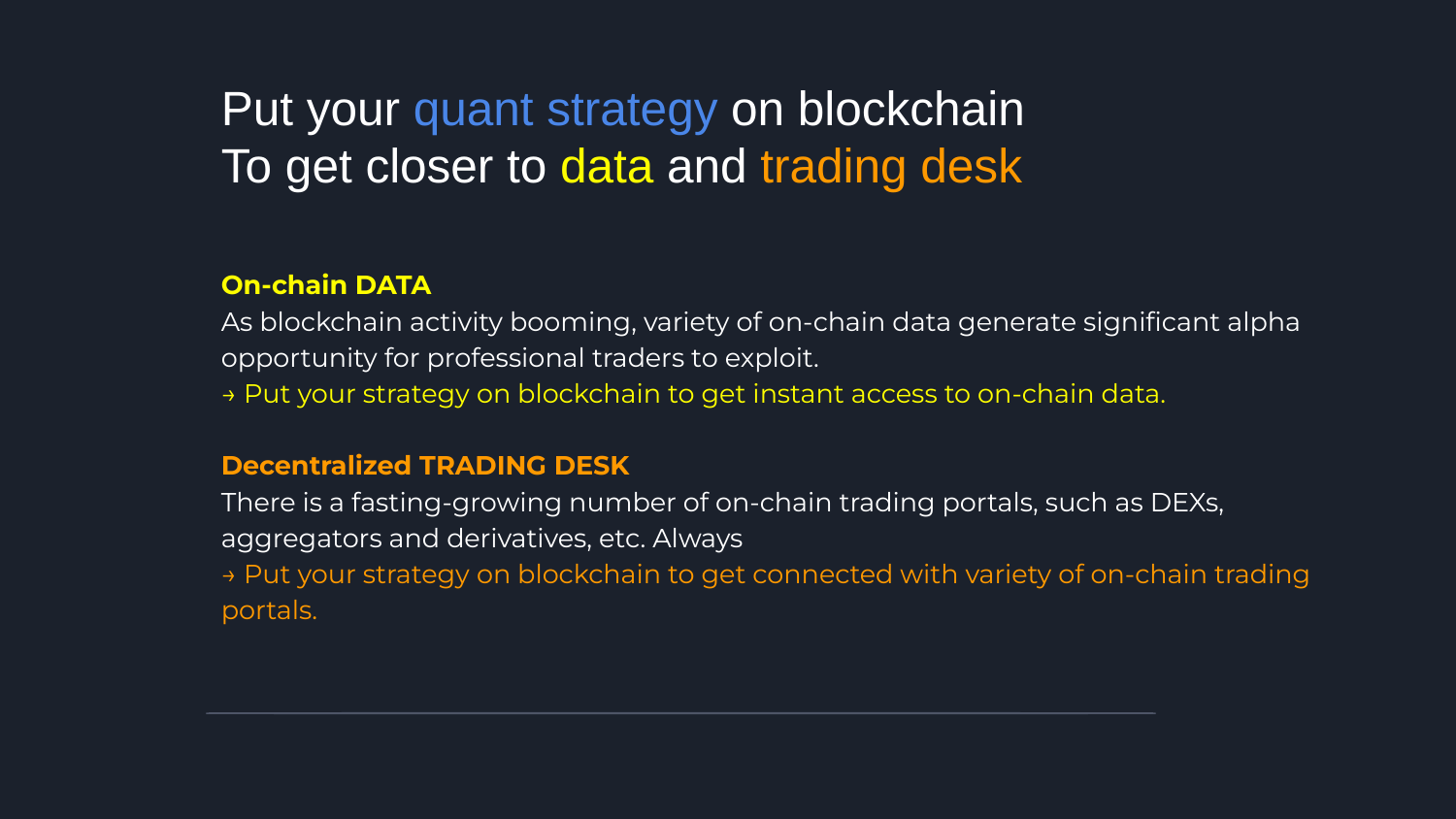

# Put your quant strategy on blockchain
To get closer to data and trading desk
On-chain DATA
As blockchain activity booming, variety of on-chain data generate significant alpha opportunity for professional traders to exploit.
→ Put your strategy on blockchain to get instant access to on-chain data.

Decentralized TRADING DESK
There is a fasting-growing number of on-chain trading portals, such as DEXs, aggregators and derivatives, etc. Always
→ Put your strategy on blockchain to get connected with variety of on-chain trading portals.